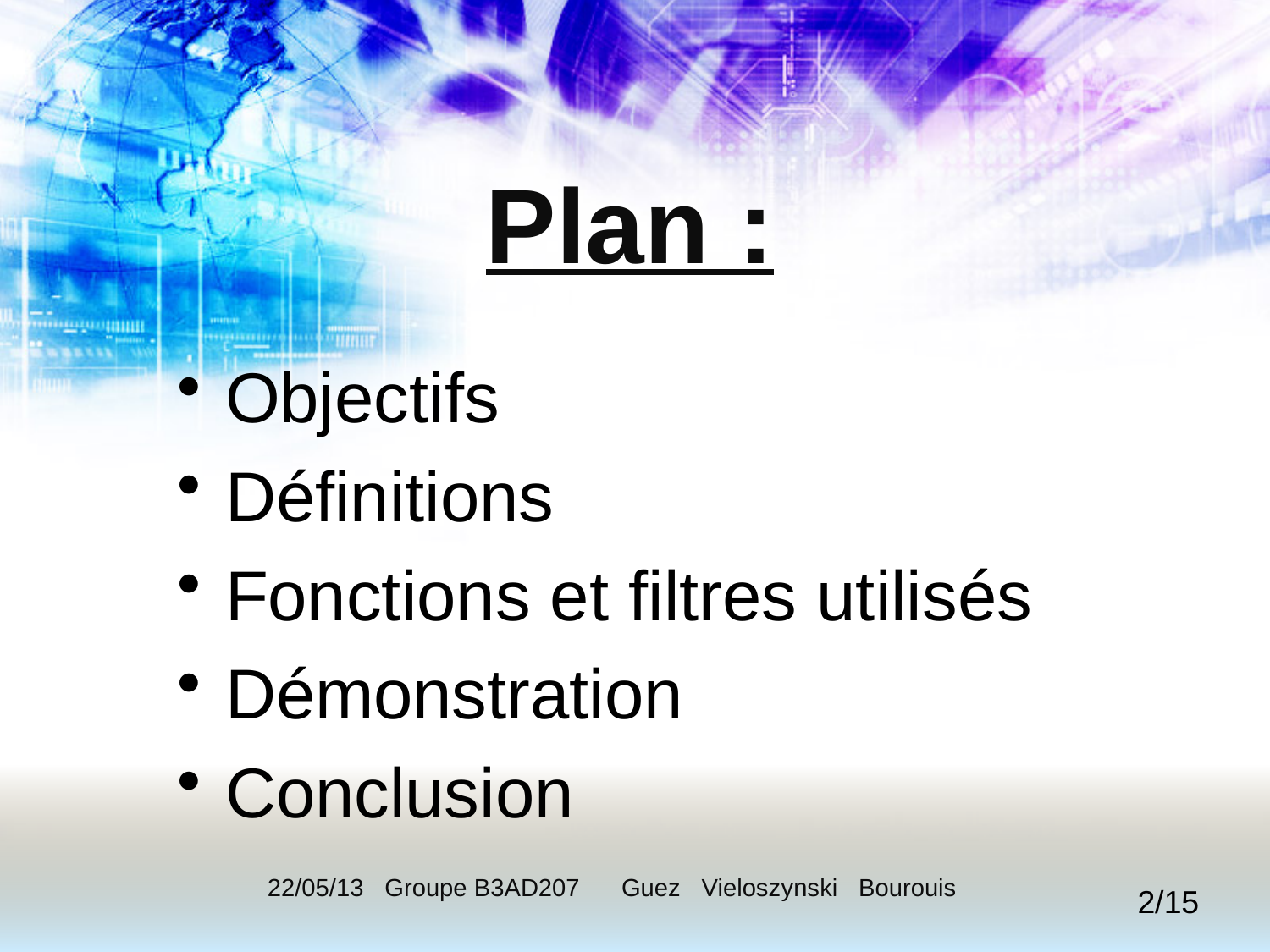

# Plan :
Objectifs
Définitions
Fonctions et filtres utilisés
Démonstration
Conclusion

22/05/13   Groupe B3AD207      Guez   Vieloszynski   Bourouis
2/15